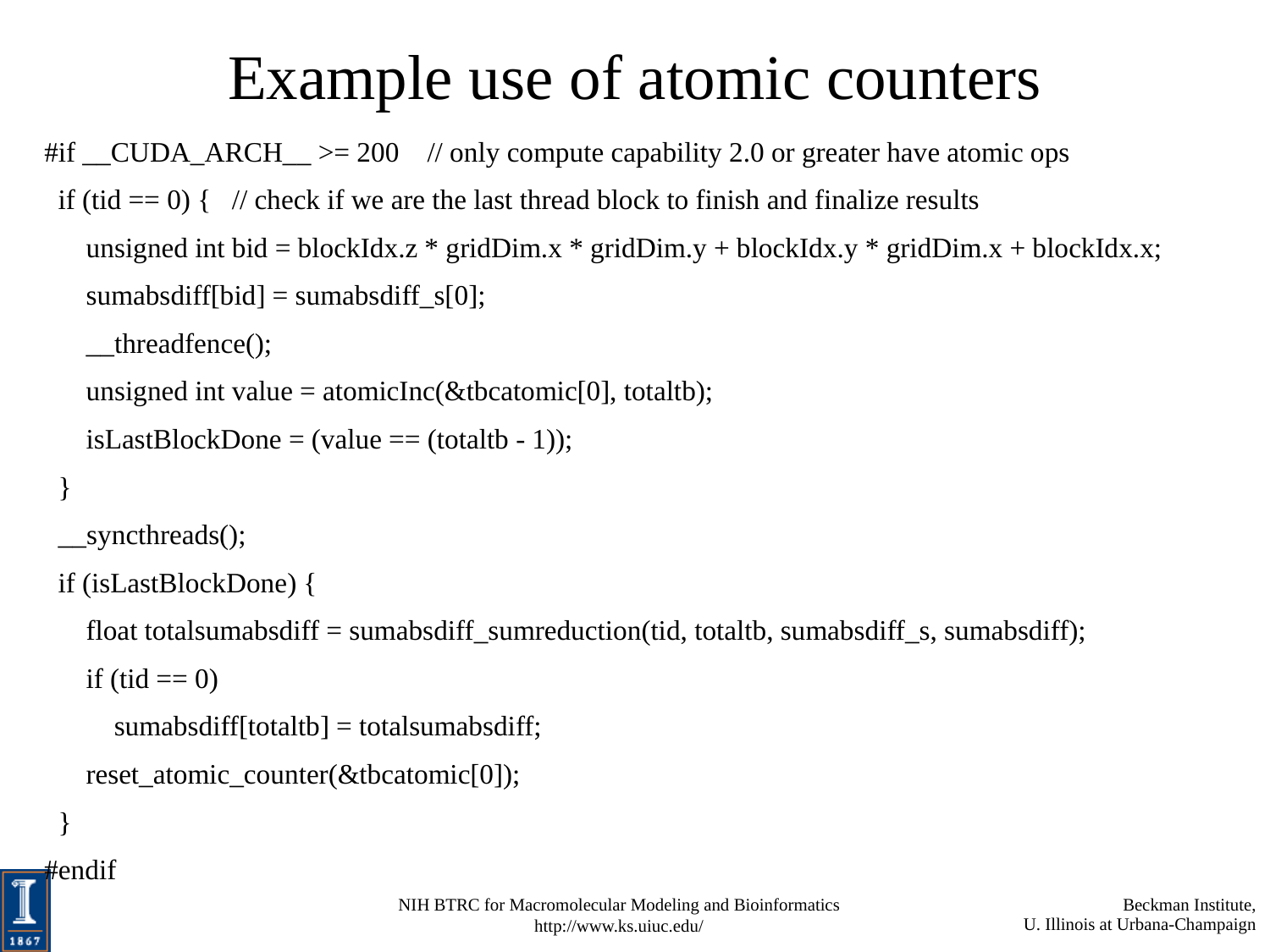

# Example use of atomic counters
#if __CUDA_ARCH__ >= 200    // only compute capability 2.0 or greater have atomic ops
  if (tid == 0) {   // check if we are the last thread block to finish and finalize results
      unsigned int bid = blockIdx.z * gridDim.x * gridDim.y + blockIdx.y * gridDim.x + blockIdx.x;
      sumabsdiff[bid] = sumabsdiff_s[0];
      __threadfence();
      unsigned int value = atomicInc(&tbcatomic[0], totaltb);
      isLastBlockDone = (value == (totaltb - 1));
  }
  __syncthreads();
  if (isLastBlockDone) {
      float totalsumabsdiff = sumabsdiff_sumreduction(tid, totaltb, sumabsdiff_s, sumabsdiff);
      if (tid == 0)
          sumabsdiff[totaltb] = totalsumabsdiff;
      reset_atomic_counter(&tbcatomic[0]);
  }
#endif